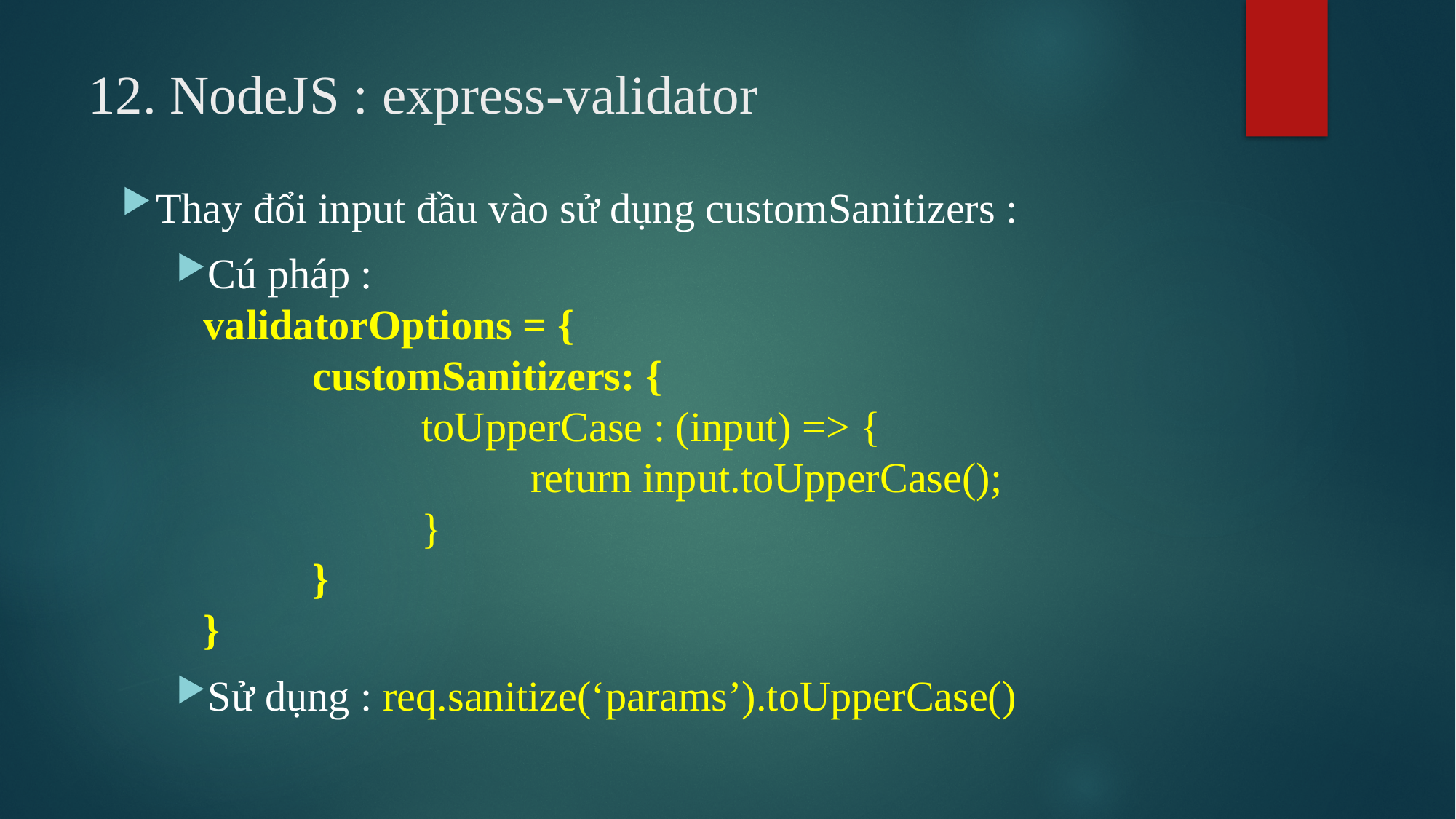

# 12. NodeJS : express-validator
Thay đổi input đầu vào sử dụng customSanitizers :
Cú pháp :
validatorOptions = {
	customSanitizers: {
		toUpperCase : (input) => {
			return input.toUpperCase();
		}
	}
}
Sử dụng : req.sanitize(‘params’).toUpperCase()